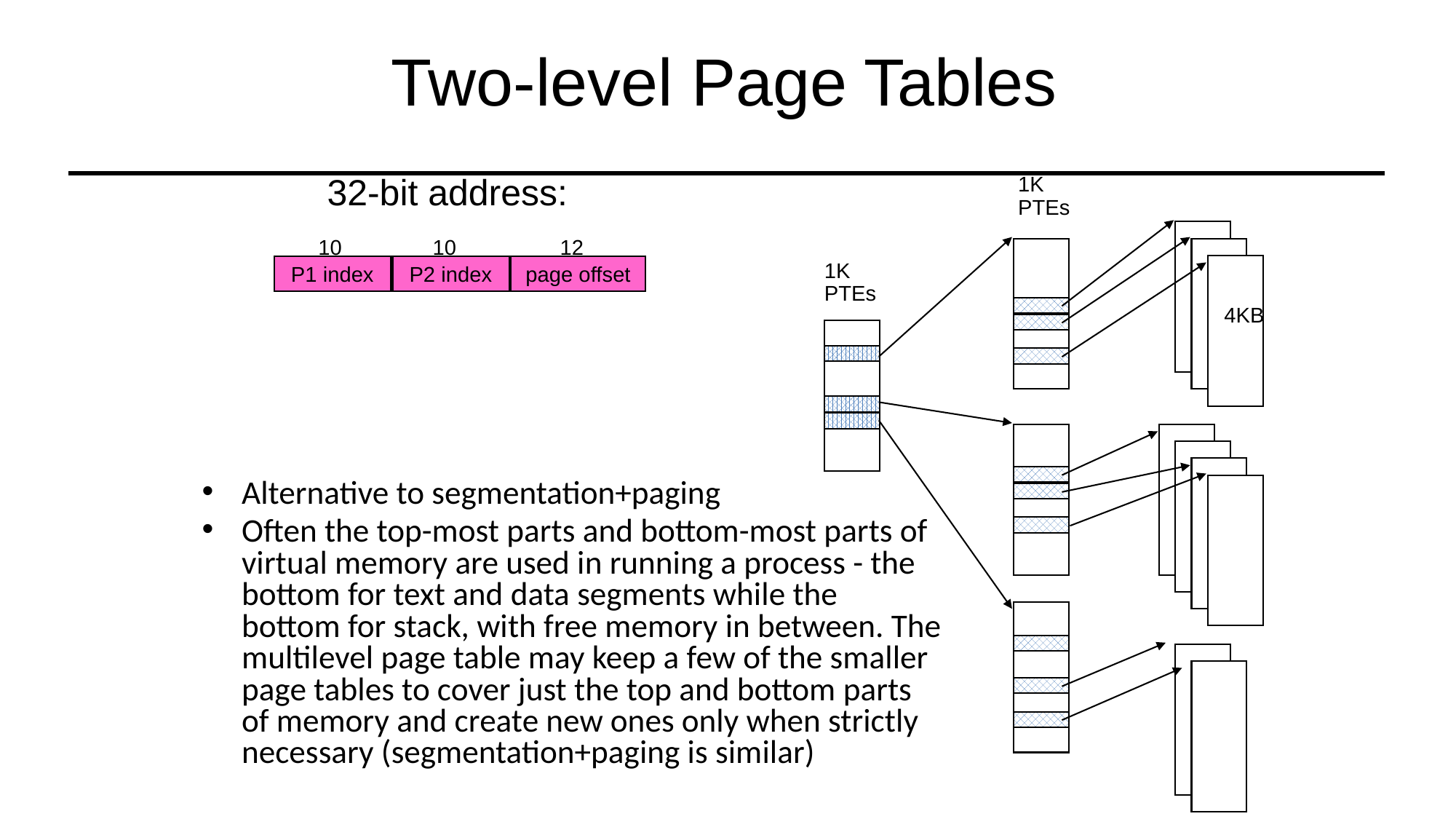

# Two-level Page Tables

32-bit address:
10
10
12

P1 index
P2 index
page offset
1K
PTEs

1K
PTEs

4KB

Alternative to segmentation+paging
Often the top-most parts and bottom-most parts of virtual memory are used in running a process - the bottom for text and data segments while the bottom for stack, with free memory in between. The multilevel page table may keep a few of the smaller page tables to cover just the top and bottom parts of memory and create new ones only when strictly necessary (segmentation+paging is similar)